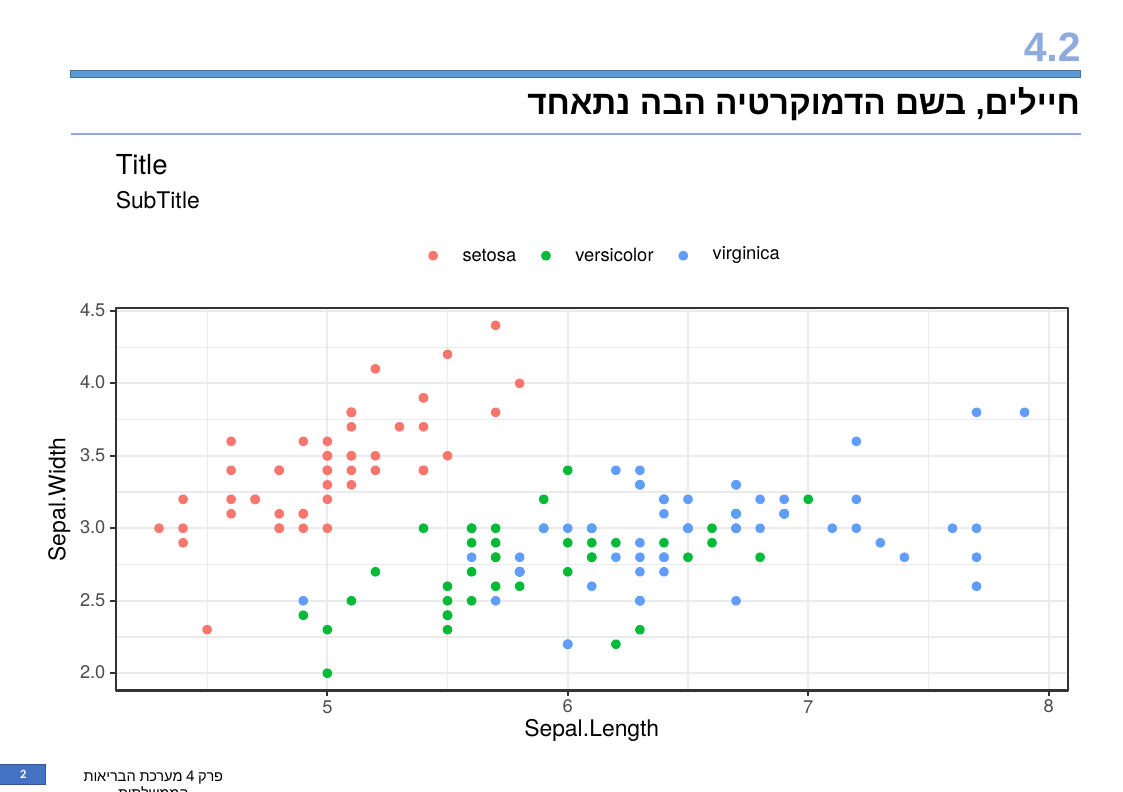

4.2
חיילים, בשם הדמוקרטיה הבה נתאחד

Title
SubTitle

virginica
versicolor
setosa

4.5

4.0

3.5

Sepal.Width

3.0

2.5

2.0

8
6
5
7
Sepal.Length
2